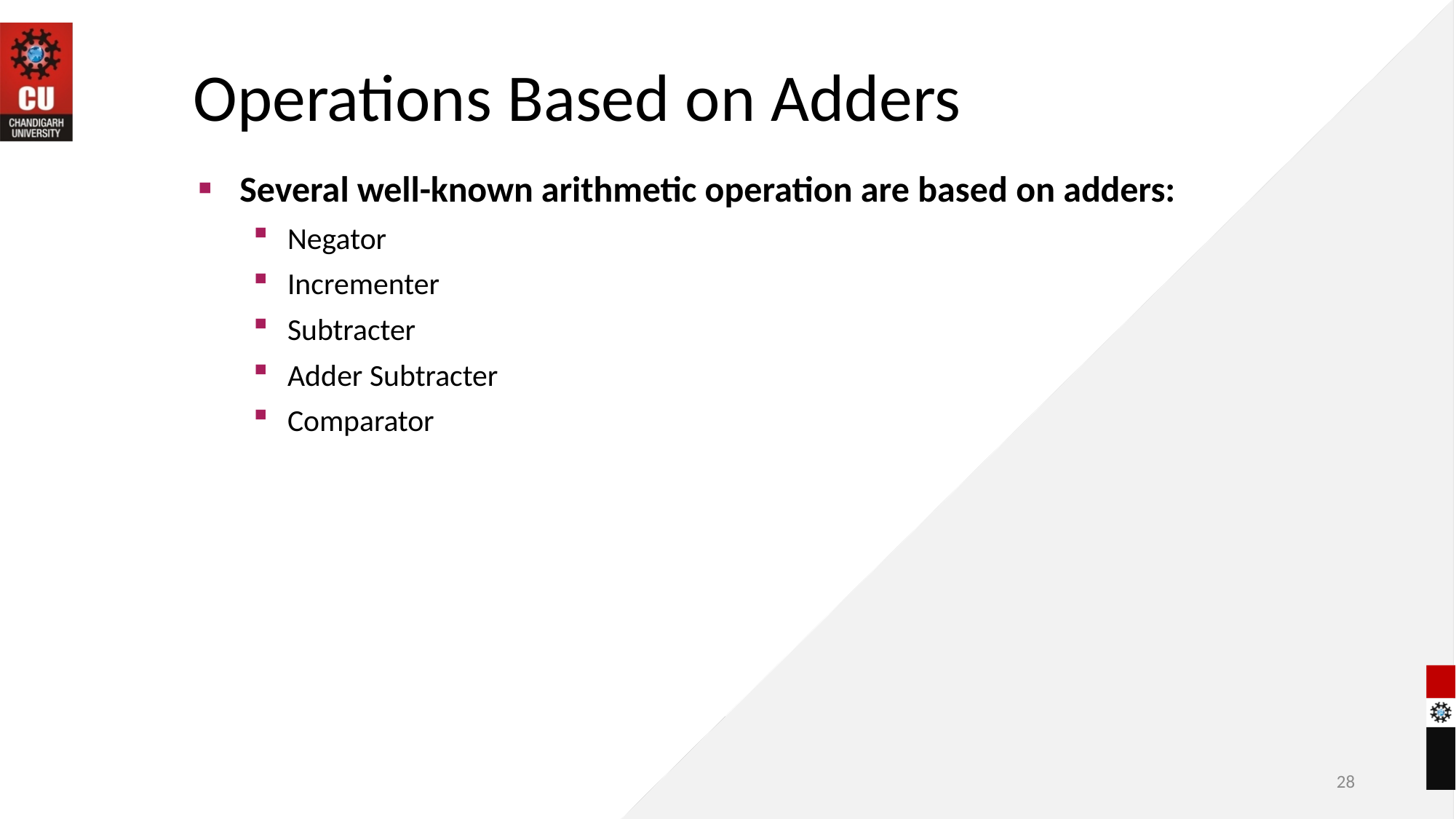

28
# Operations Based on Adders
Several well-known arithmetic operation are based on adders:
Negator
Incrementer
Subtracter
Adder Subtracter
Comparator